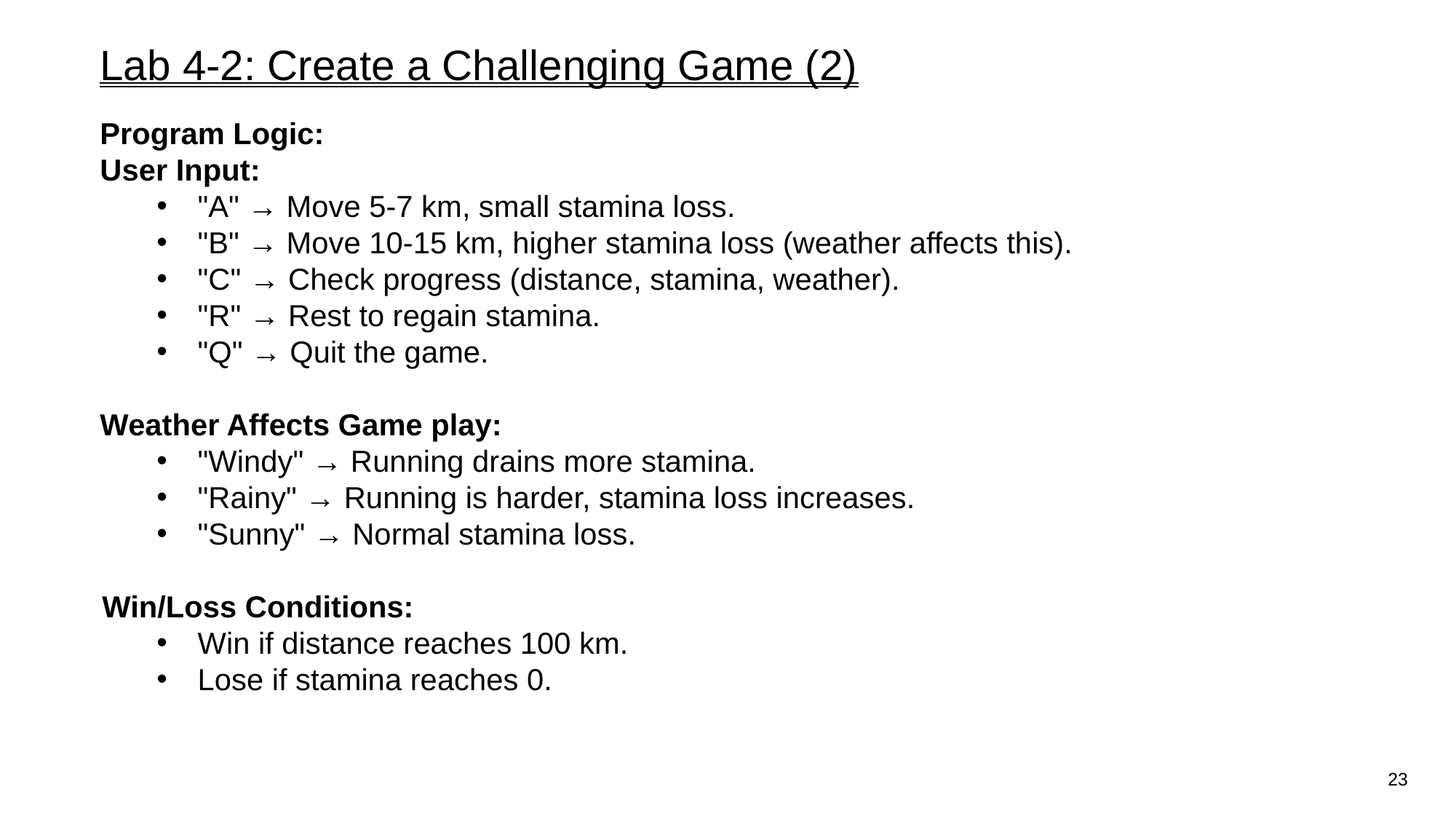

# Lab 4-2: Create a Challenging Game (2)
Program Logic:
User Input:
"A" → Move 5-7 km, small stamina loss.
"B" → Move 10-15 km, higher stamina loss (weather affects this).
"C" → Check progress (distance, stamina, weather).
"R" → Rest to regain stamina.
"Q" → Quit the game.

Weather Affects Game play:
"Windy" → Running drains more stamina.
"Rainy" → Running is harder, stamina loss increases.
"Sunny" → Normal stamina loss.

Win/Loss Conditions:
Win if distance reaches 100 km.
Lose if stamina reaches 0.
23